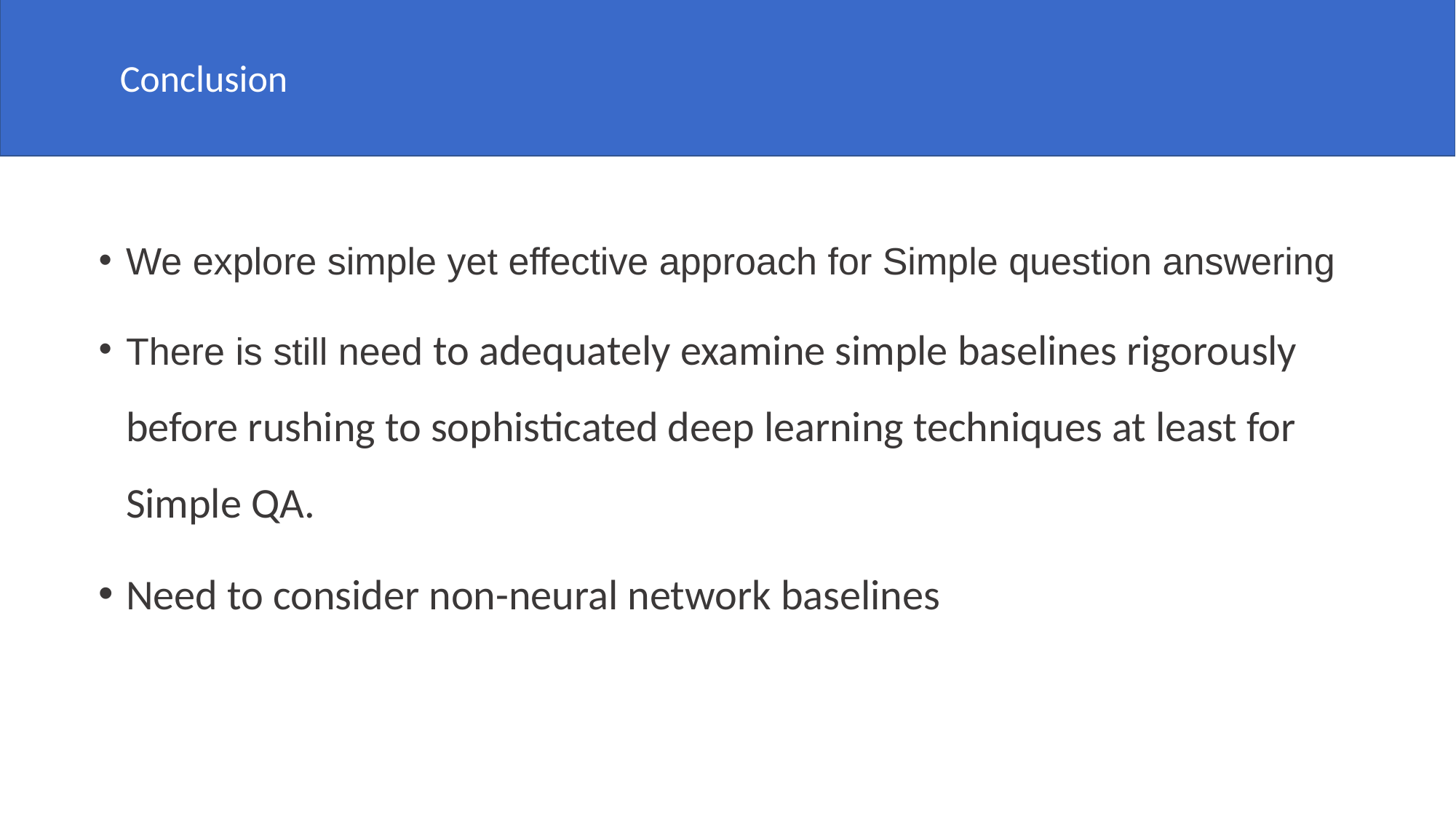

Conclusion
We explore simple yet effective approach for Simple question answering
There is still need to adequately examine simple baselines rigorously before rushing to sophisticated deep learning techniques at least for Simple QA.
Need to consider non-neural network baselines